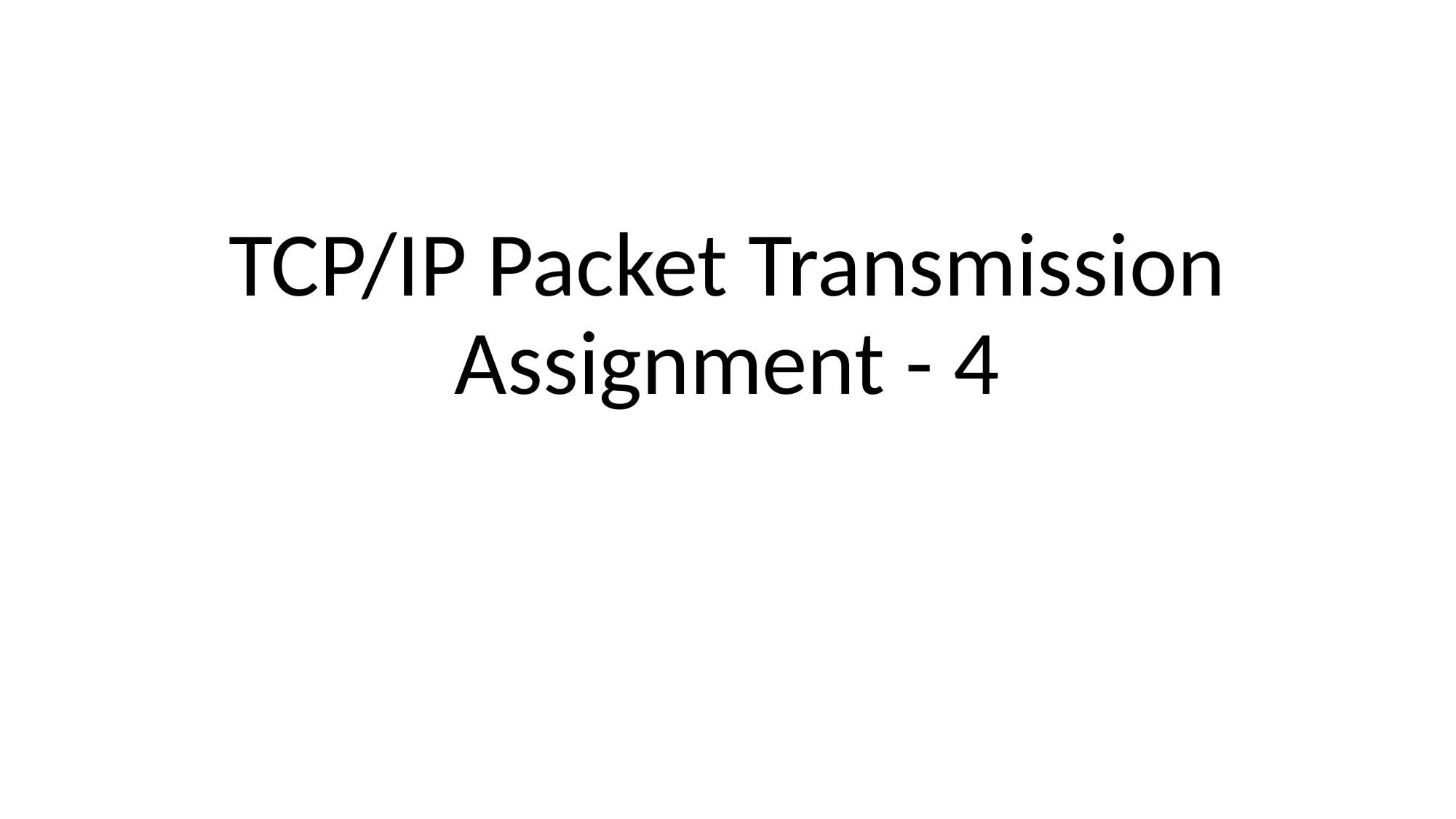

# TCP/IP Packet Transmission Assignment - 4